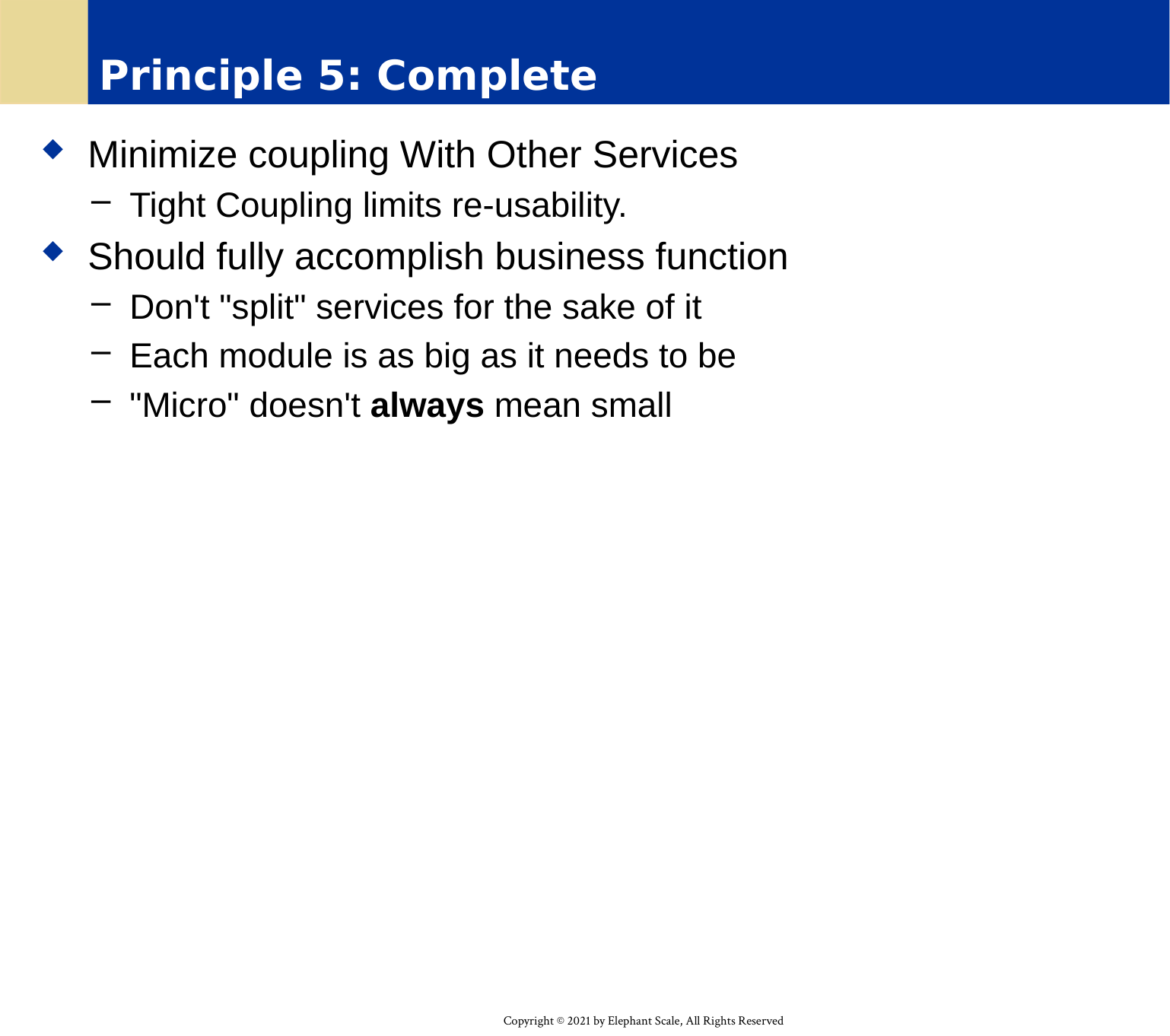

# Principle 5: Complete
 Minimize coupling With Other Services
 Tight Coupling limits re-usability.
 Should fully accomplish business function
 Don't "split" services for the sake of it
 Each module is as big as it needs to be
 "Micro" doesn't always mean small
Copyright © 2021 by Elephant Scale, All Rights Reserved